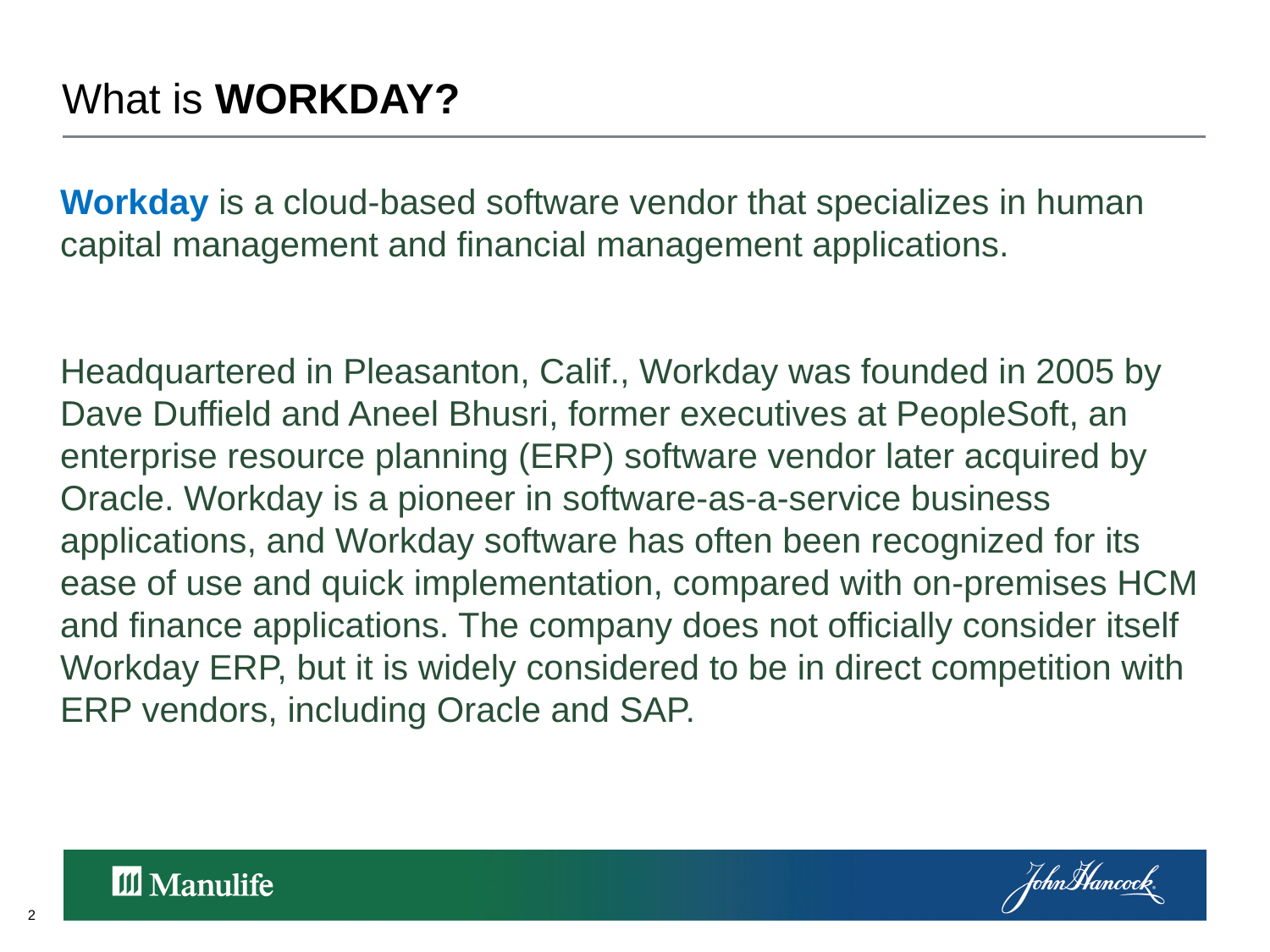

# What is WORKDAY?
Workday is a cloud-based software vendor that specializes in human capital management and financial management applications.

Headquartered in Pleasanton, Calif., Workday was founded in 2005 by Dave Duffield and Aneel Bhusri, former executives at PeopleSoft, an enterprise resource planning (ERP) software vendor later acquired by Oracle. Workday is a pioneer in software-as-a-service business applications, and Workday software has often been recognized for its ease of use and quick implementation, compared with on-premises HCM and finance applications. The company does not officially consider itself Workday ERP, but it is widely considered to be in direct competition with ERP vendors, including Oracle and SAP.
2